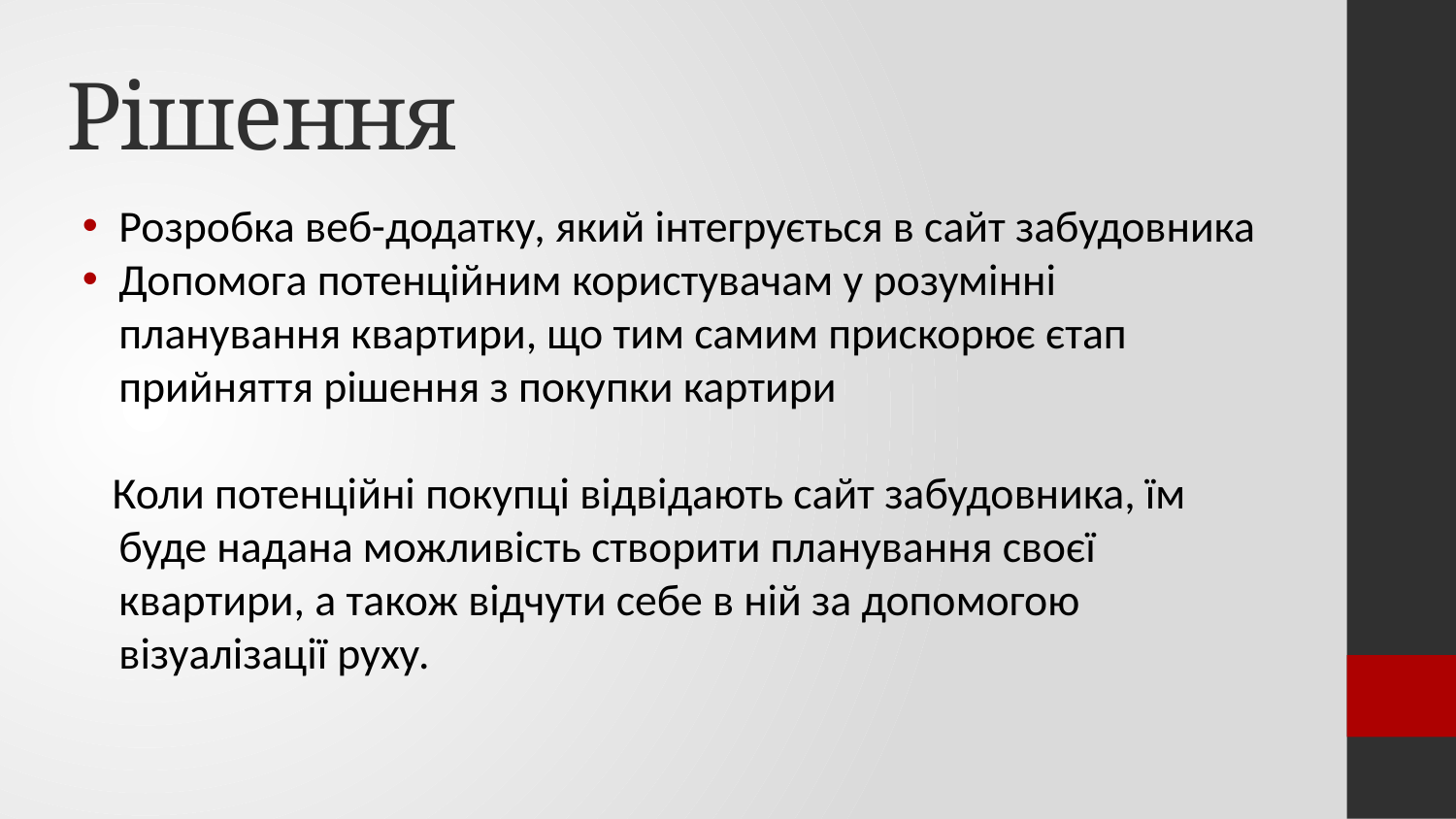

# Рішення
Розробка веб-додатку, який інтегрується в сайт забудовника
Допомога потенційним користувачам у розумінні планування квартири, що тим самим прискорює єтап прийняття рішення з покупки картири

   Коли потенційні покупці відвідають сайт забудовника, їм буде надана можливість створити планування своєї квартири, а також відчути себе в ній за допомогою візуалізації руху.